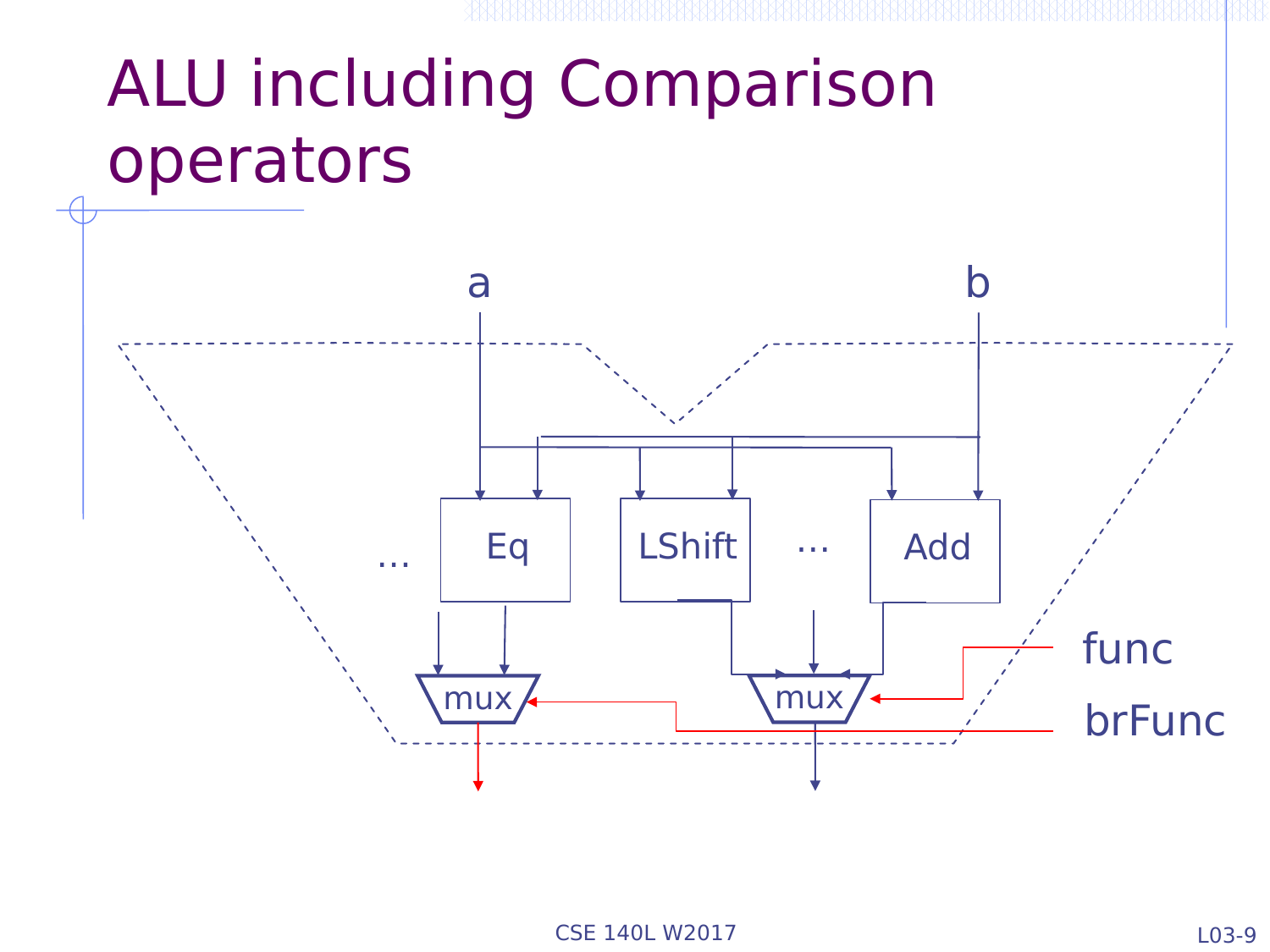

# ALU including Comparison operators
a
b

Eq

LShift

Add
…
…
func
mux
mux
brFunc

CSE 140L W2017
L03-9